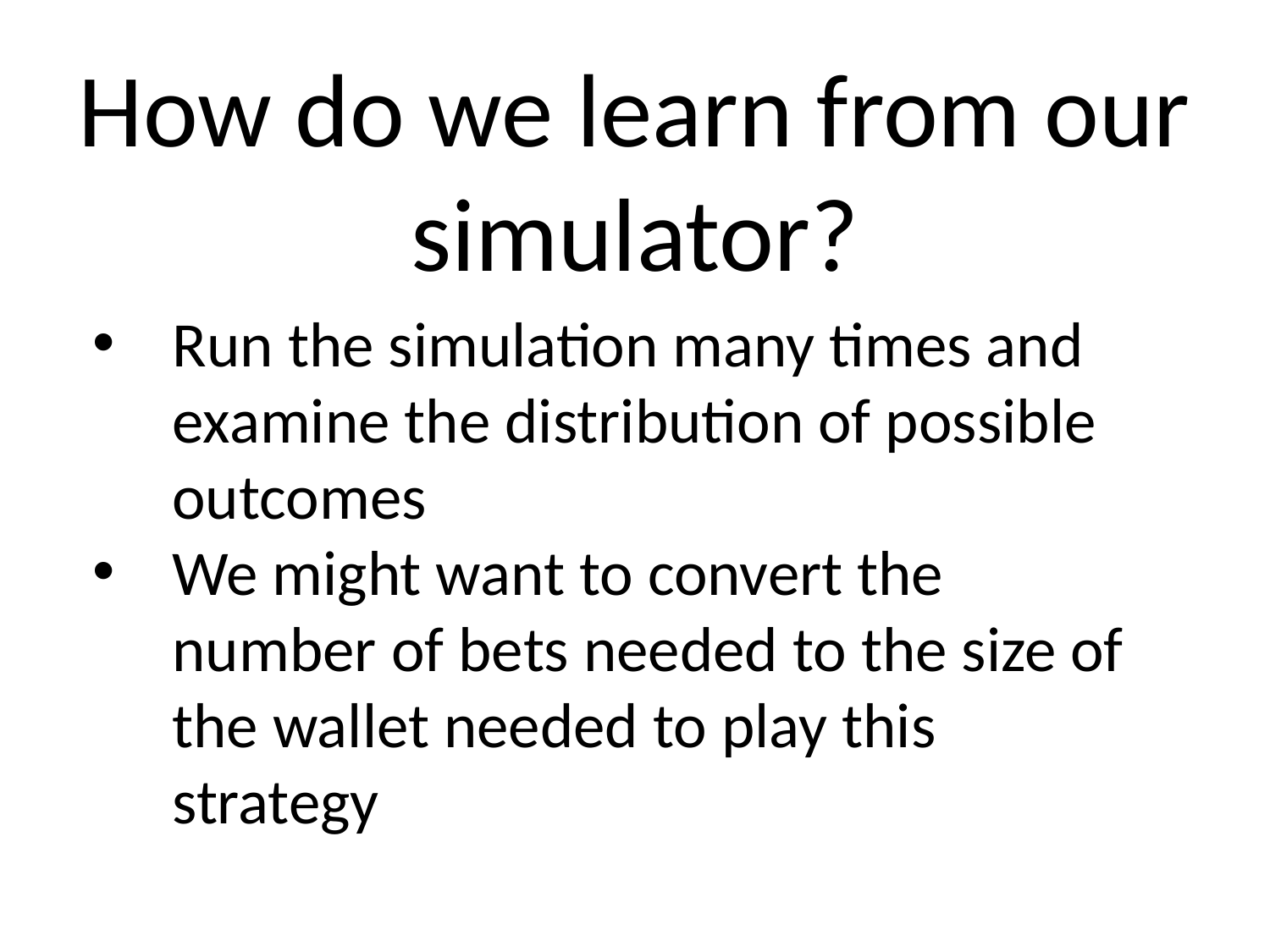

# How do we learn from our simulator?
Run the simulation many times and examine the distribution of possible outcomes
We might want to convert the number of bets needed to the size of the wallet needed to play this strategy